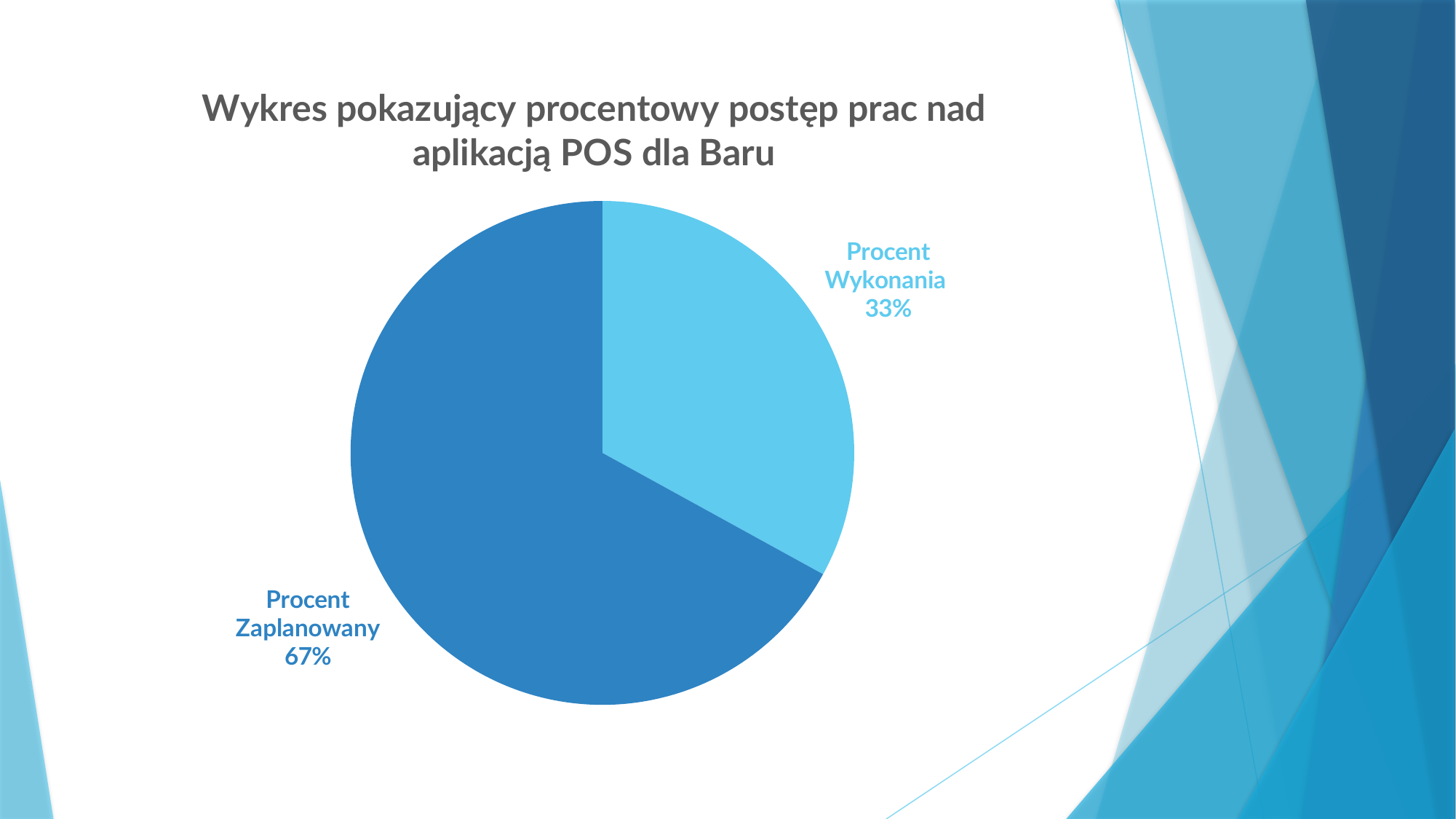

### Chart: Wykres pokazujący procentowy postęp prac nad aplikacją POS dla Baru

| Category | POS dla Baru |
|---|---|
| Procent Wykonania  | 0.33 |
| Procent Zaplanowany | 0.67 |
#